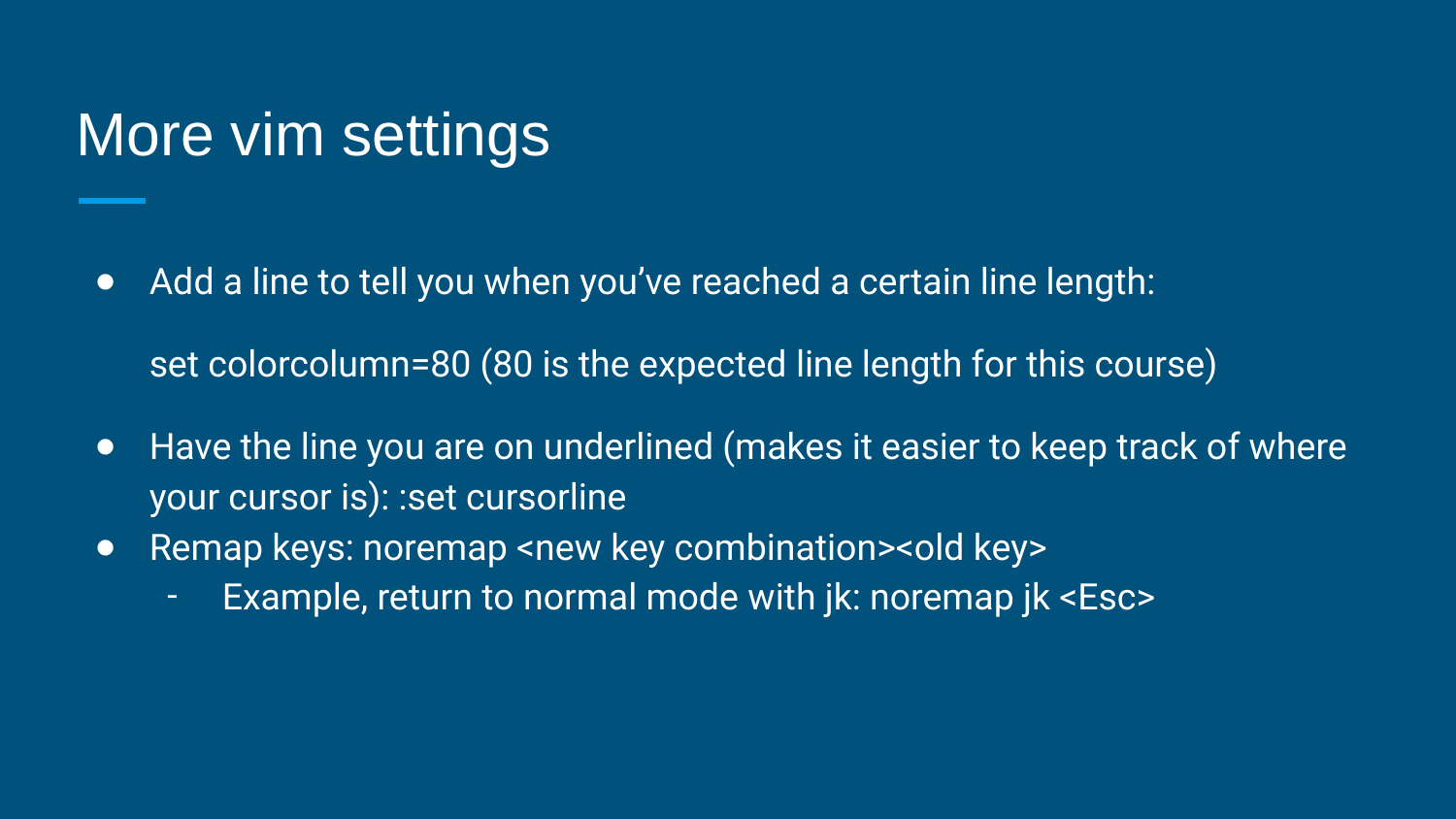

# More vim settings
Add a line to tell you when you’ve reached a certain line length:
set colorcolumn=80 (80 is the expected line length for this course)
Have the line you are on underlined (makes it easier to keep track of where your cursor is): :set cursorline
Remap keys: noremap <new key combination><old key>
Example, return to normal mode with jk: noremap jk <Esc>